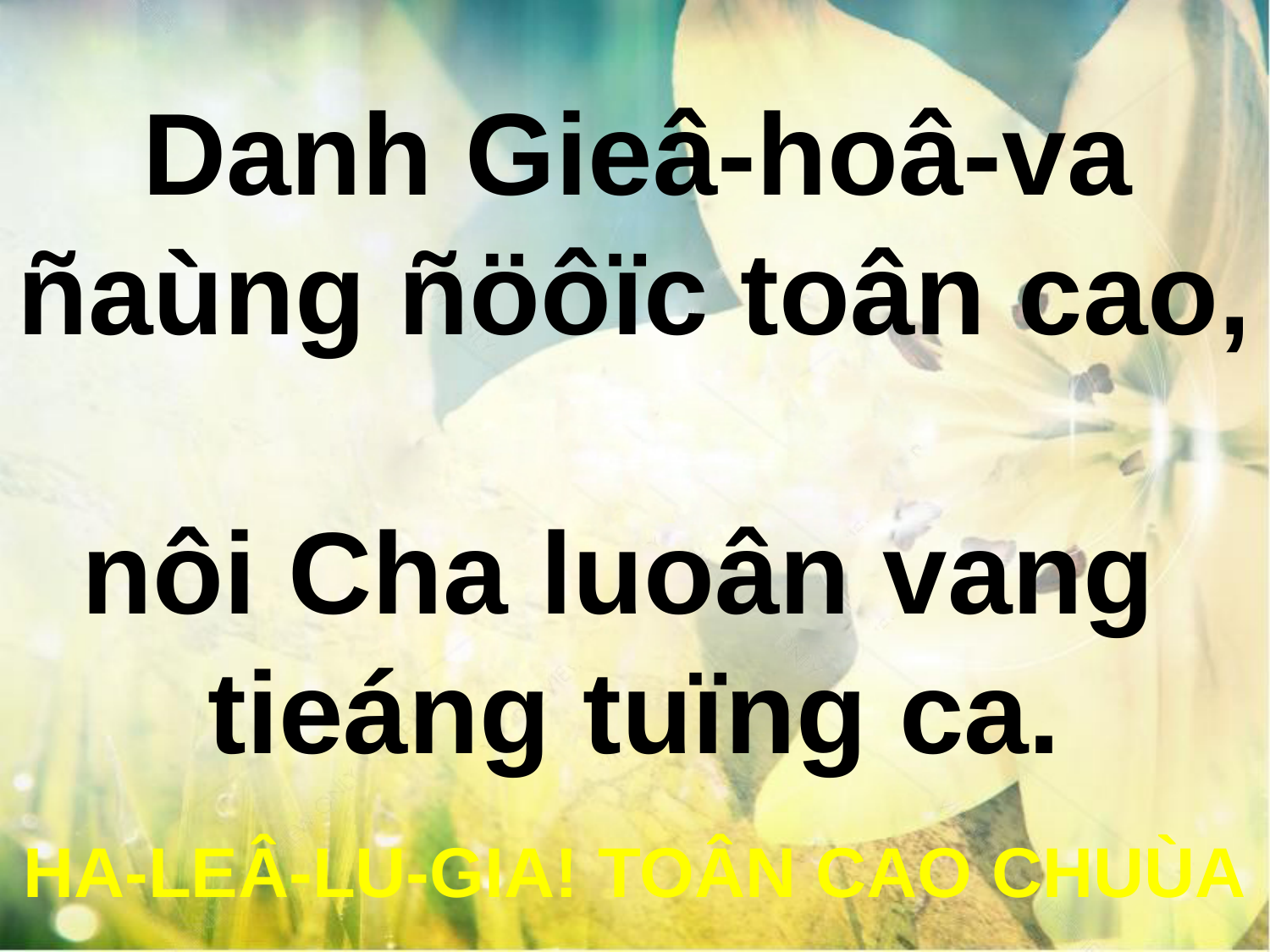

Danh Gieâ-hoâ-va
ñaùng ñöôïc toân cao,
nôi Cha luoân vang
tieáng tuïng ca.
HA-LEÂ-LU-GIA! TOÂN CAO CHUÙA